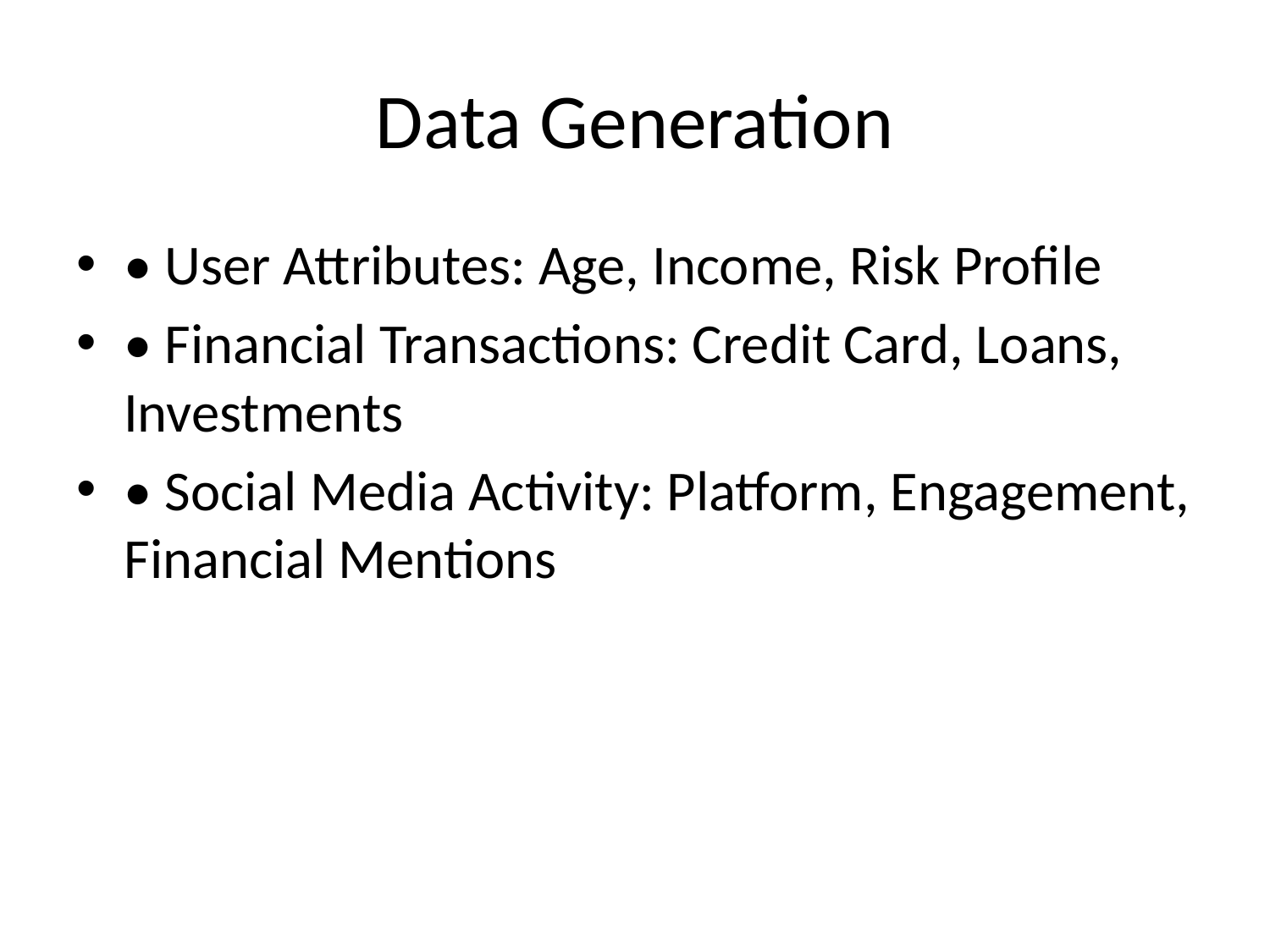

# Data Generation
• User Attributes: Age, Income, Risk Profile
• Financial Transactions: Credit Card, Loans, Investments
• Social Media Activity: Platform, Engagement, Financial Mentions